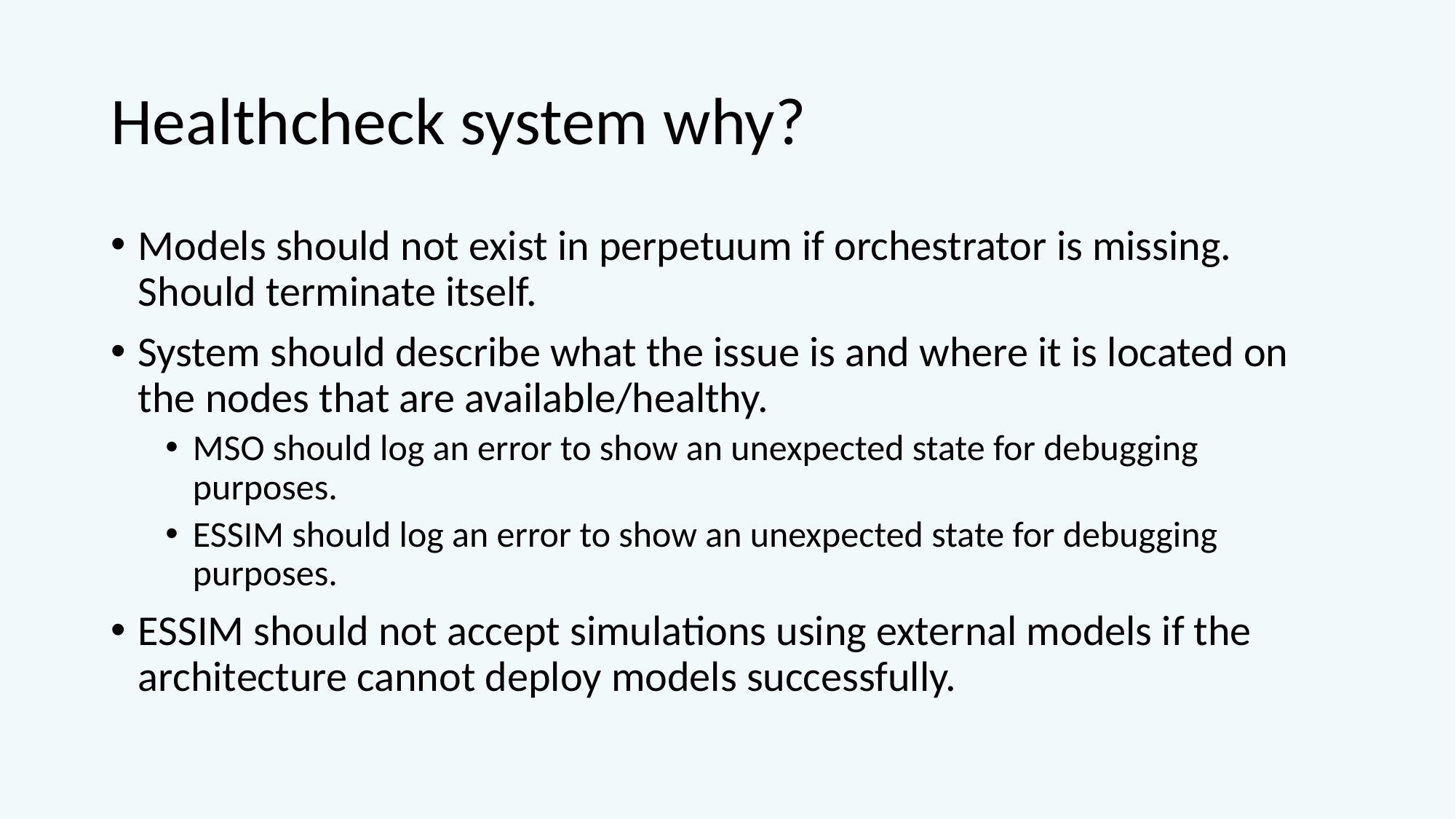

# Healthcheck system why?
Models should not exist in perpetuum if orchestrator is missing. Should terminate itself.
System should describe what the issue is and where it is located on the nodes that are available/healthy.
MSO should log an error to show an unexpected state for debugging purposes.
ESSIM should log an error to show an unexpected state for debugging purposes.
ESSIM should not accept simulations using external models if the architecture cannot deploy models successfully.